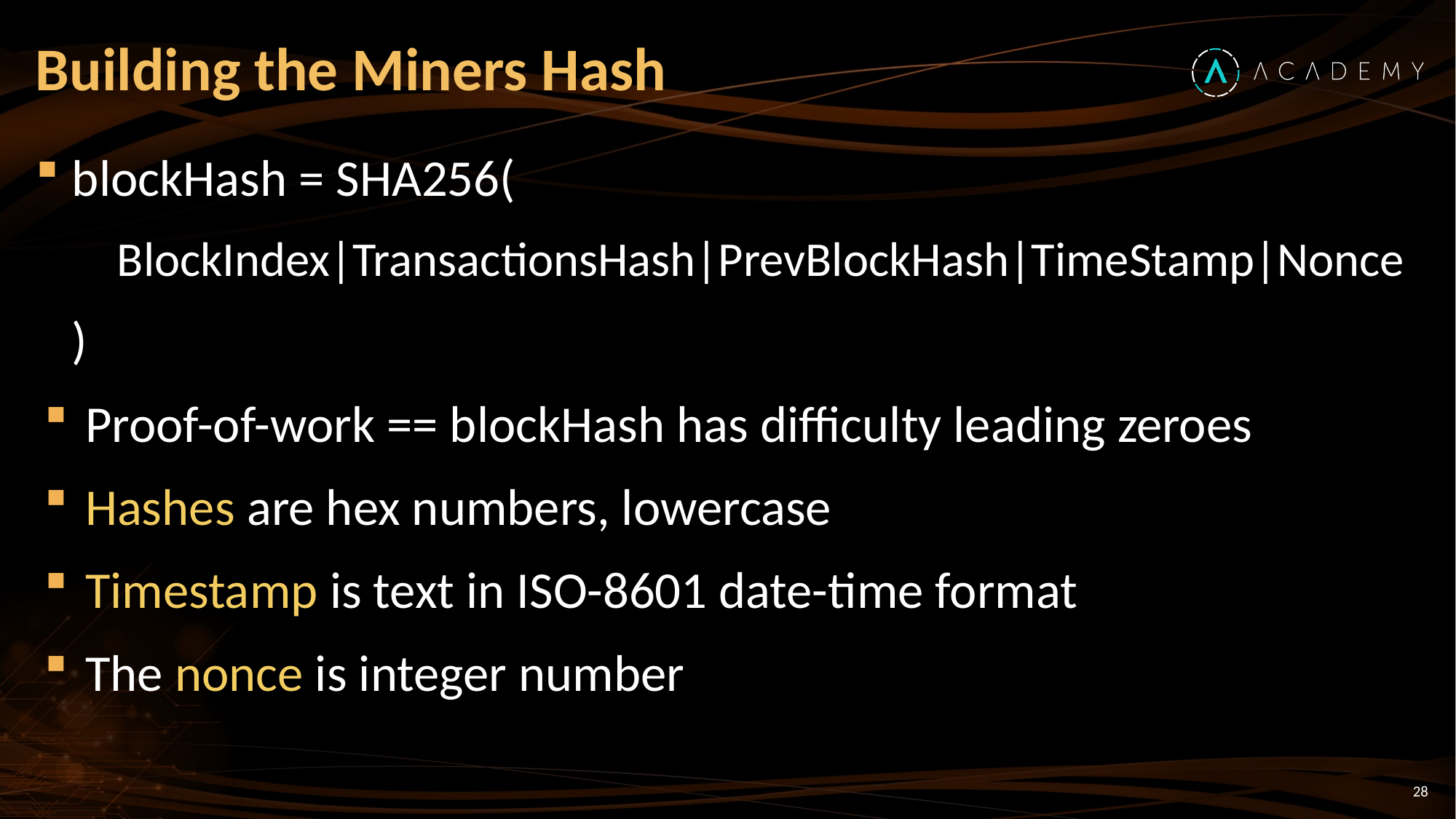

# Building the Miners Hash
blockHash = SHA256(
BlockIndex|TransactionsHash|PrevBlockHash|TimeStamp|Nonce
)
Proof-of-work == blockHash has difficulty leading zeroes
Hashes are hex numbers, lowercase
Timestamp is text in ISO-8601 date-time format
The nonce is integer number
28